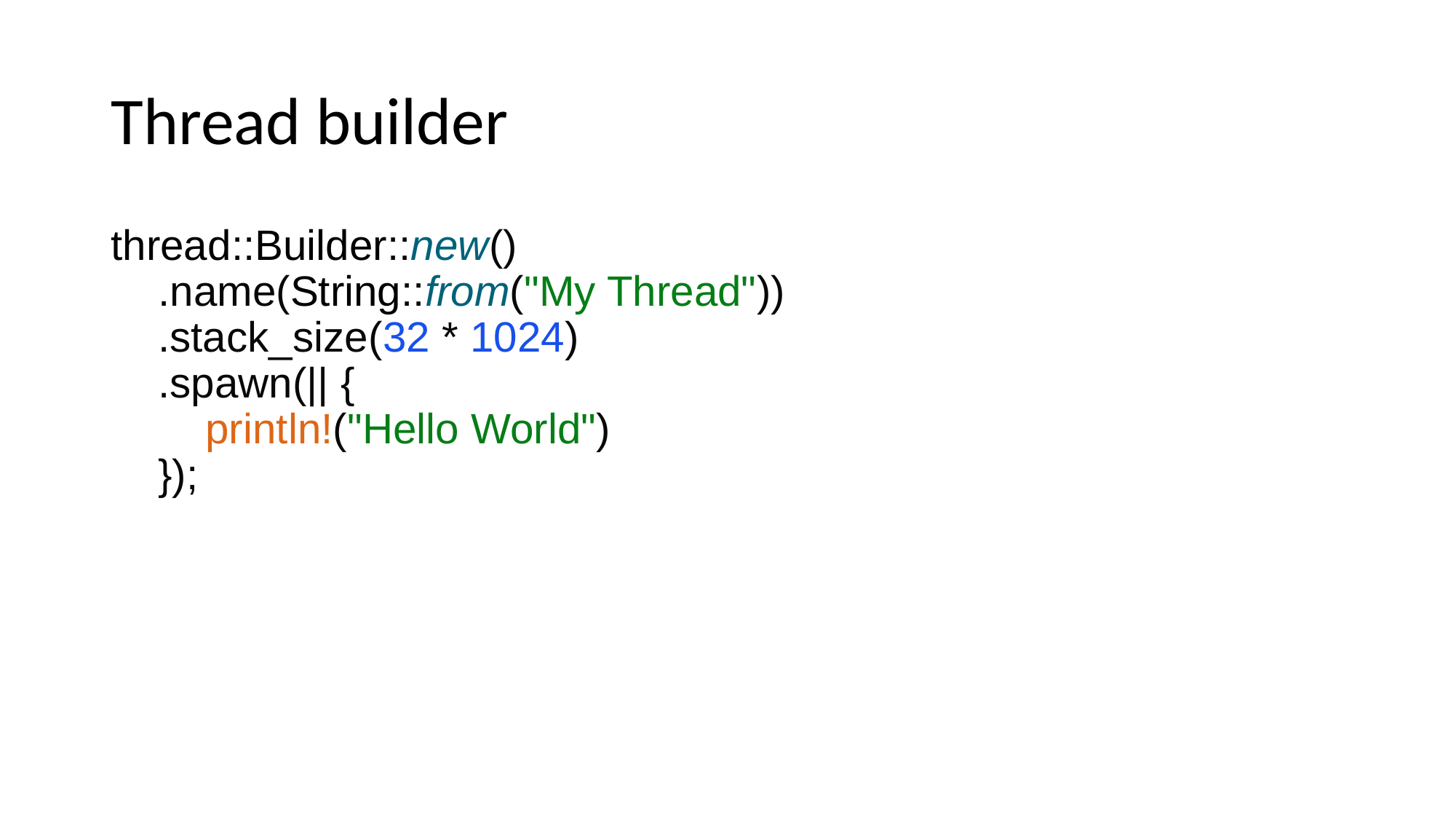

# Thread builder
thread::Builder::new()
    .name(String::from("My Thread"))
    .stack_size(32 * 1024)
    .spawn(|| {
        println!("Hello World")
    });